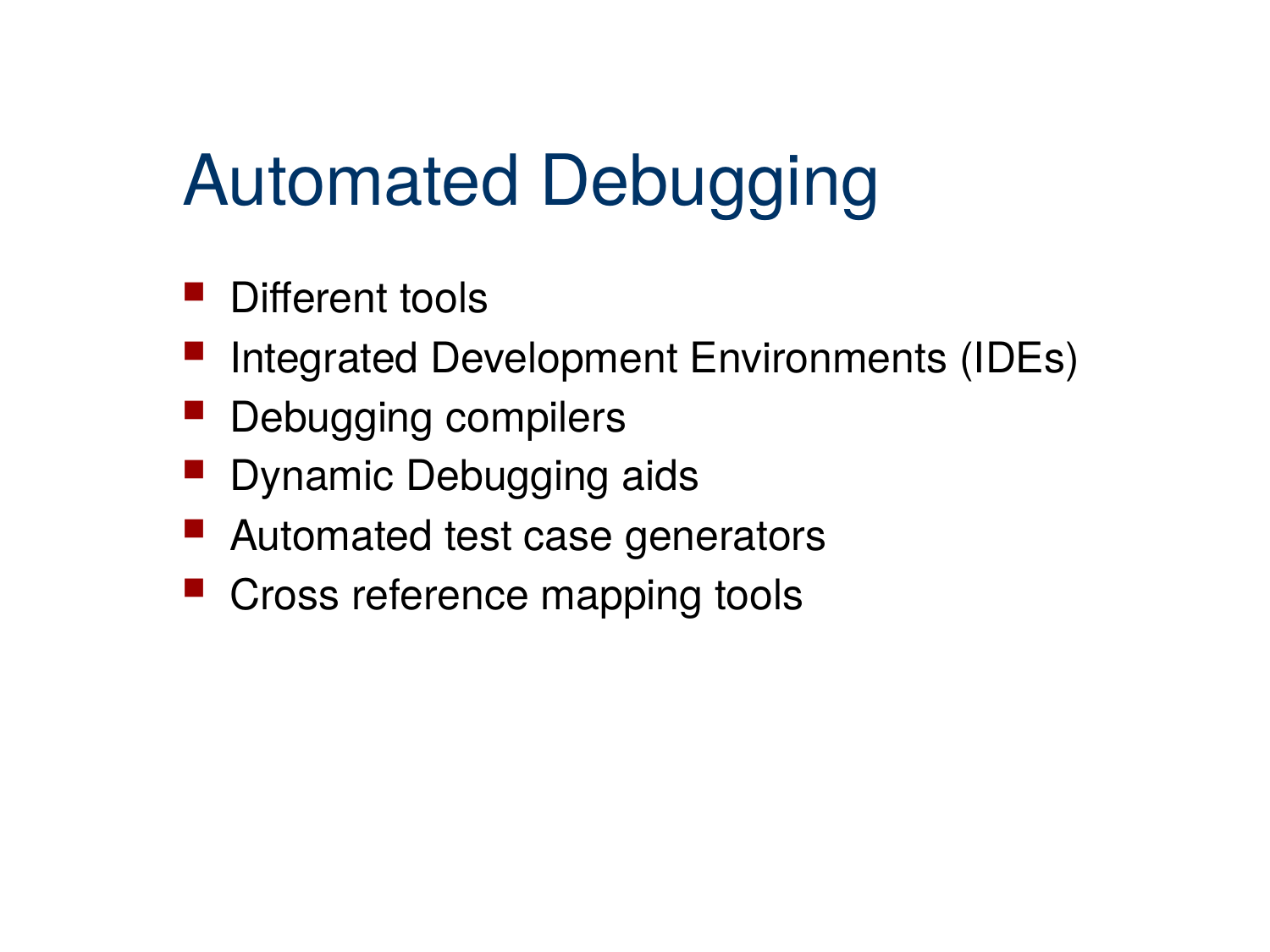

# Automated Debugging
Different tools
Integrated Development Environments (IDEs)
Debugging compilers
Dynamic Debugging aids
Automated test case generators
Cross reference mapping tools
51